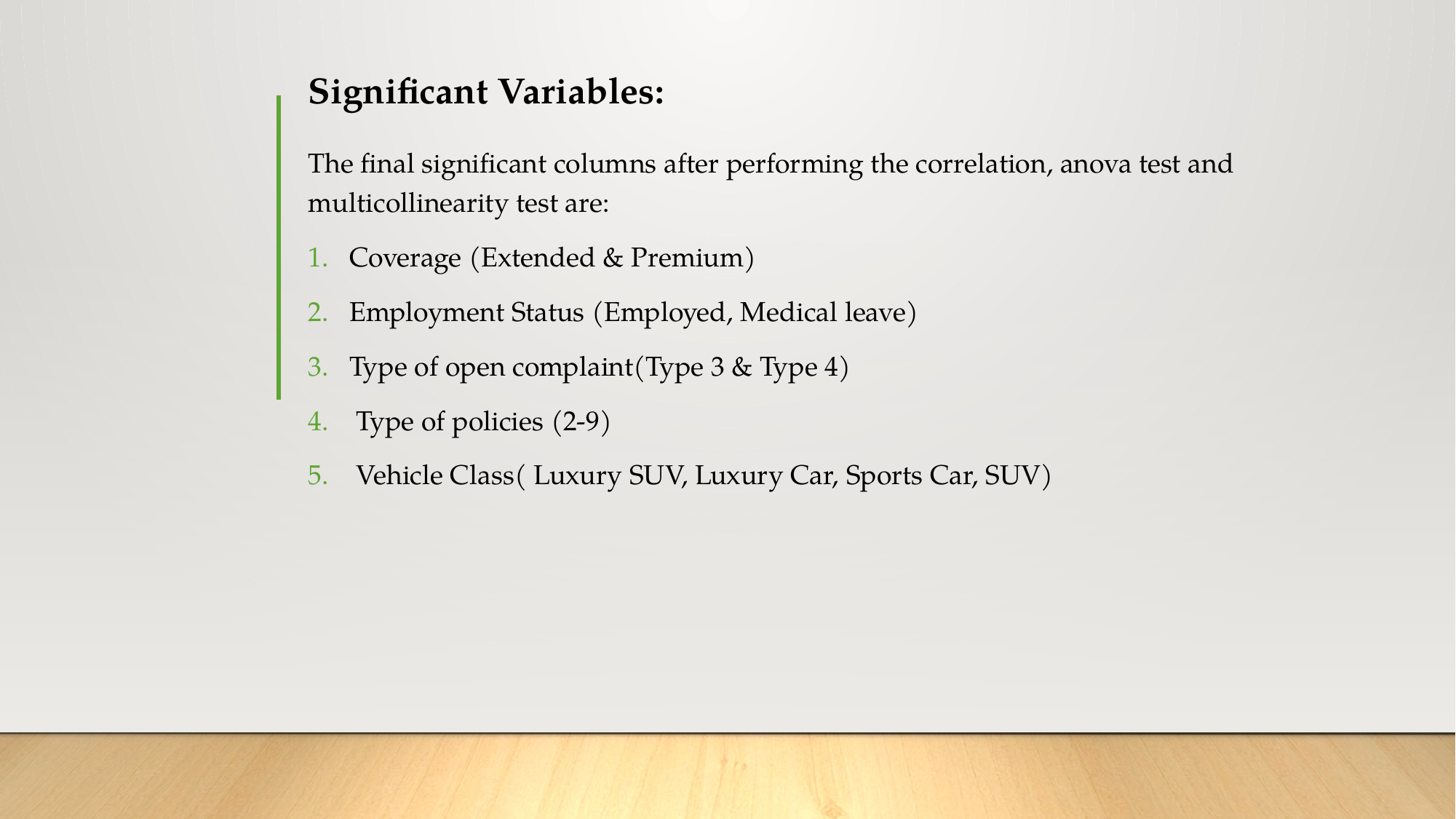

# Significant Variables:
The final significant columns after performing the correlation, anova test and multicollinearity test are:
Coverage (Extended & Premium)
Employment Status (Employed, Medical leave)
Type of open complaint(Type 3 & Type 4)
 Type of policies (2-9)
 Vehicle Class( Luxury SUV, Luxury Car, Sports Car, SUV)